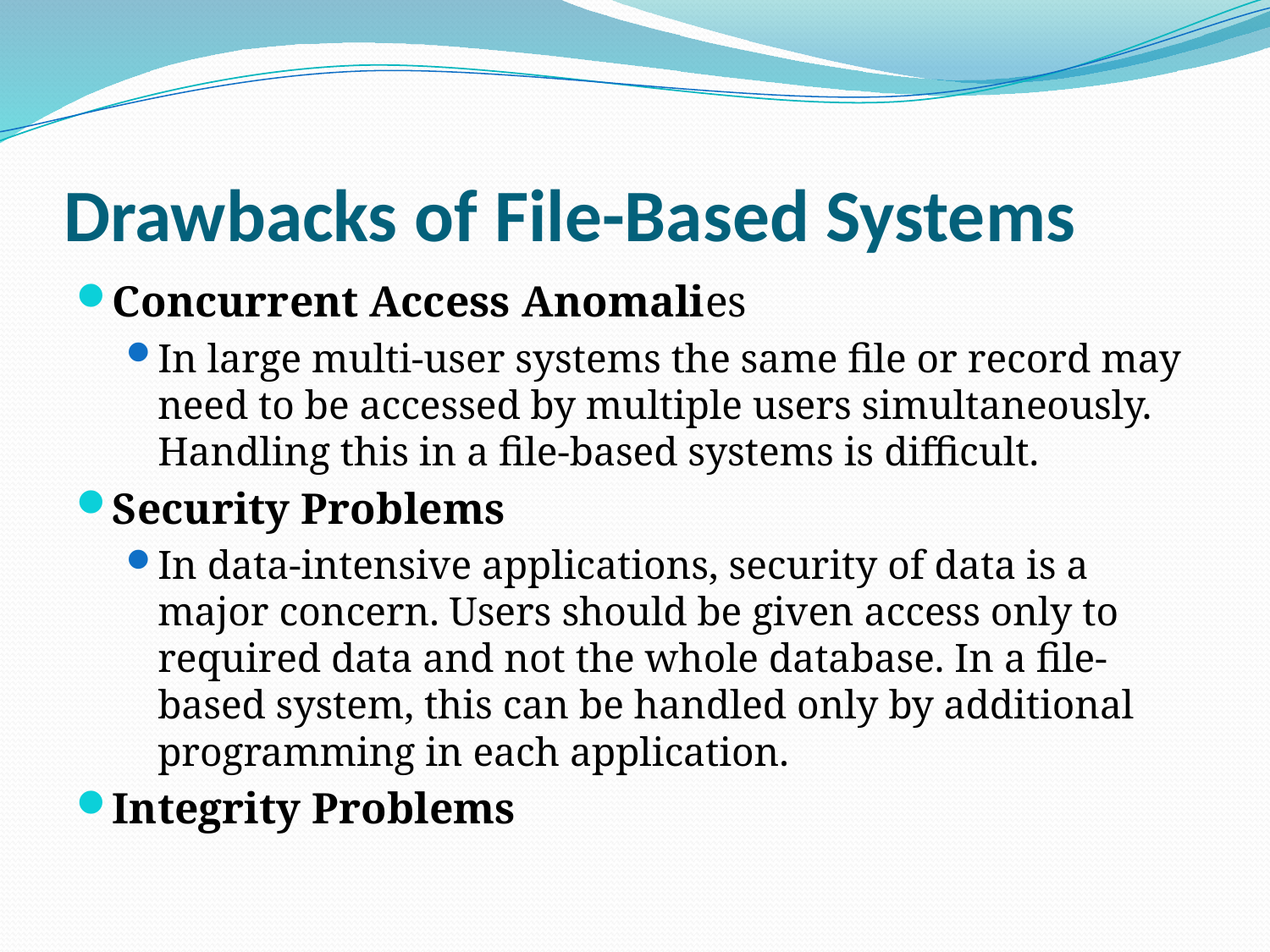

# Drawbacks of File-Based Systems
Concurrent Access Anomalies
In large multi-user systems the same file or record may need to be accessed by multiple users simultaneously. Handling this in a file-based systems is difficult.
Security Problems
In data-intensive applications, security of data is a major concern. Users should be given access only to required data and not the whole database. In a file-based system, this can be handled only by additional programming in each application.
Integrity Problems